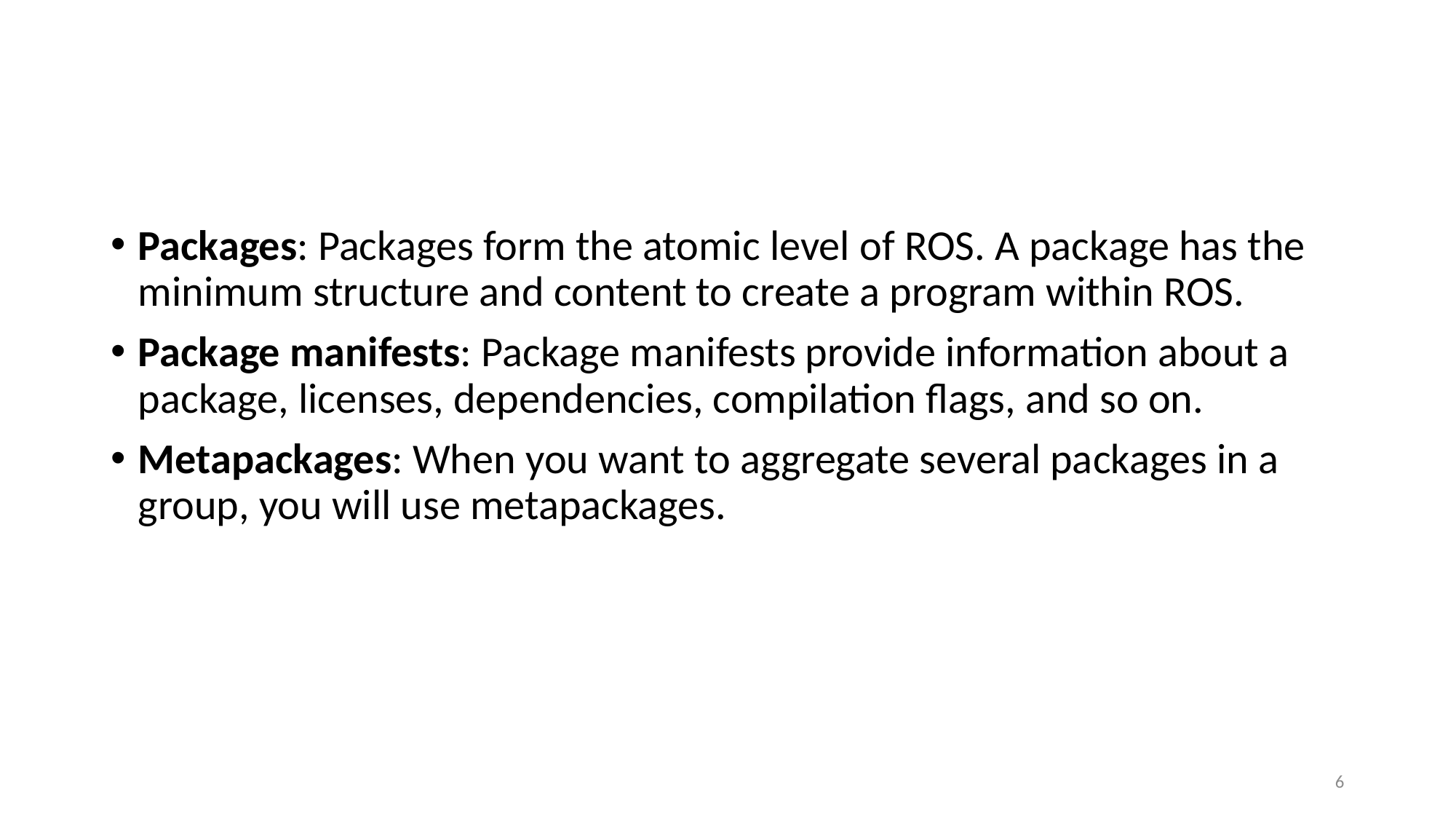

#
Packages: Packages form the atomic level of ROS. A package has the minimum structure and content to create a program within ROS.
Package manifests: Package manifests provide information about a package, licenses, dependencies, compilation flags, and so on.
Metapackages: When you want to aggregate several packages in a group, you will use metapackages.
6